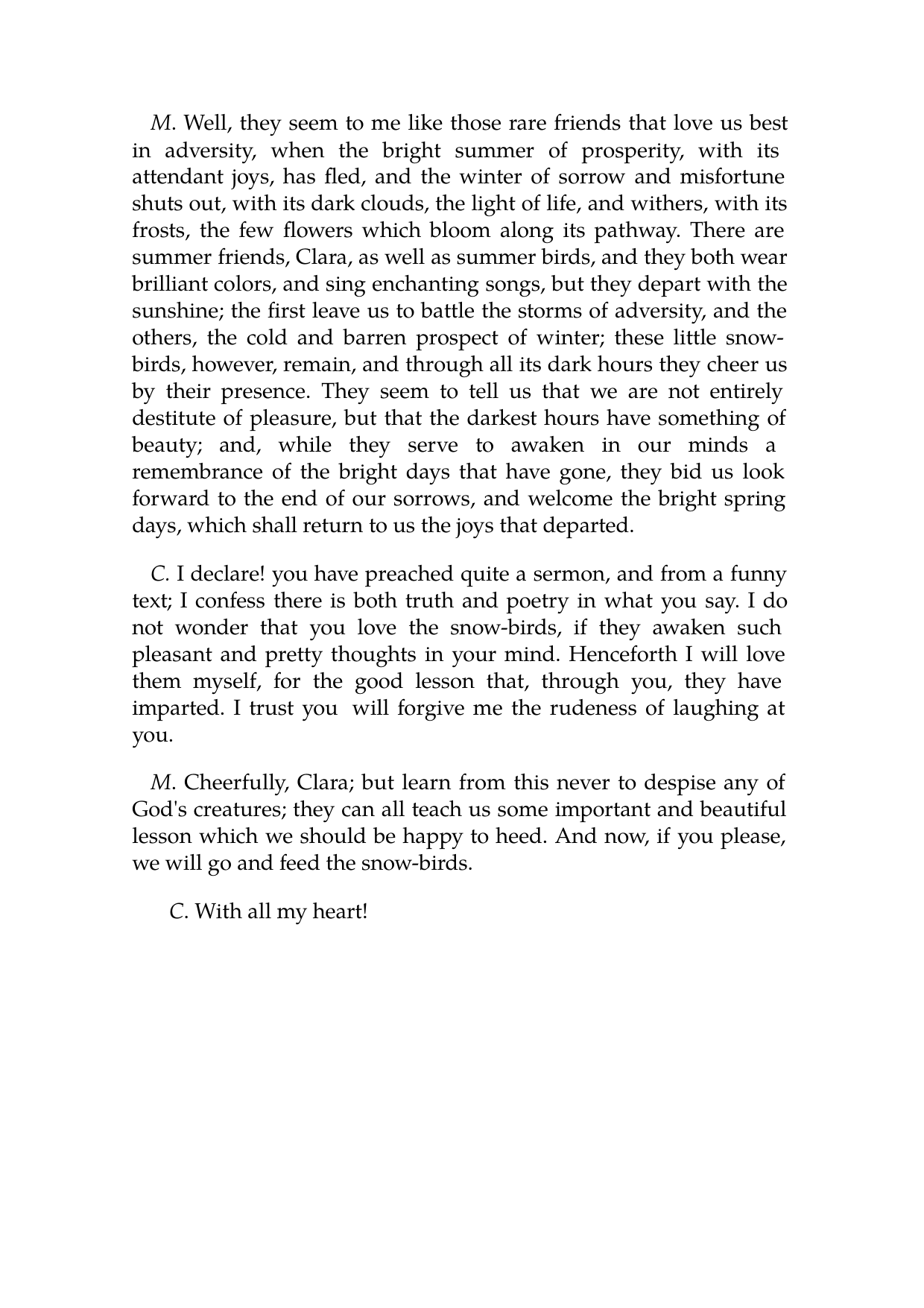

M. Well, they seem to me like those rare friends that love us best  in adversity, when the bright summer of prosperity, with its  attendant joys, has fled, and the winter of sorrow and misfortune  shuts out, with its dark clouds, the light of life, and withers, with its  frosts, the few flowers which bloom along its pathway. There are  summer friends, Clara, as well as summer birds, and they both wear  brilliant colors, and sing enchanting songs, but they depart with the  sunshine; the first leave us to battle the storms of adversity, and the  others, the cold and barren prospect of winter; these little snow-  birds, however, remain, and through all its dark hours they cheer us  by their presence. They seem to tell us that we are not entirely  destitute of pleasure, but that the darkest hours have something of  beauty; and, while they serve to awaken in our minds a  remembrance of the bright days that have gone, they bid us look  forward to the end of our sorrows, and welcome the bright spring  days, which shall return to us the joys that departed.
C. I declare! you have preached quite a sermon, and from a funny  text; I confess there is both truth and poetry in what you say. I do  not wonder that you love the snow-birds, if they awaken such  pleasant and pretty thoughts in your mind. Henceforth I will love  them myself, for the good lesson that, through you, they have  imparted. I trust you will forgive me the rudeness of laughing at  you.
M. Cheerfully, Clara; but learn from this never to despise any of  God's creatures; they can all teach us some important and beautiful  lesson which we should be happy to heed. And now, if you please,  we will go and feed the snow-birds.
C. With all my heart!